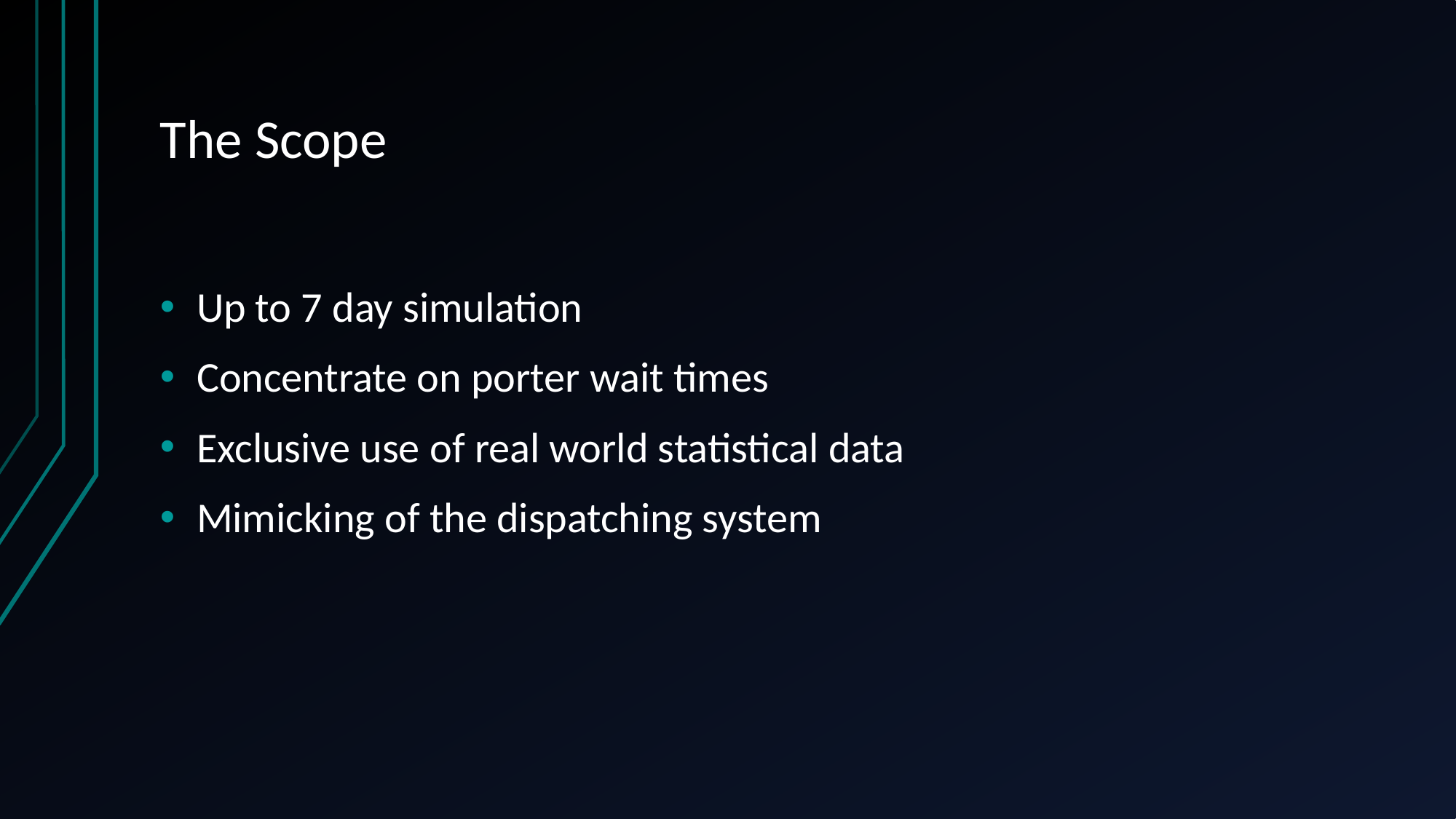

# The Scope

Up to 7 day simulation
Concentrate on porter wait times
Exclusive use of real world statistical data
Mimicking of the dispatching system